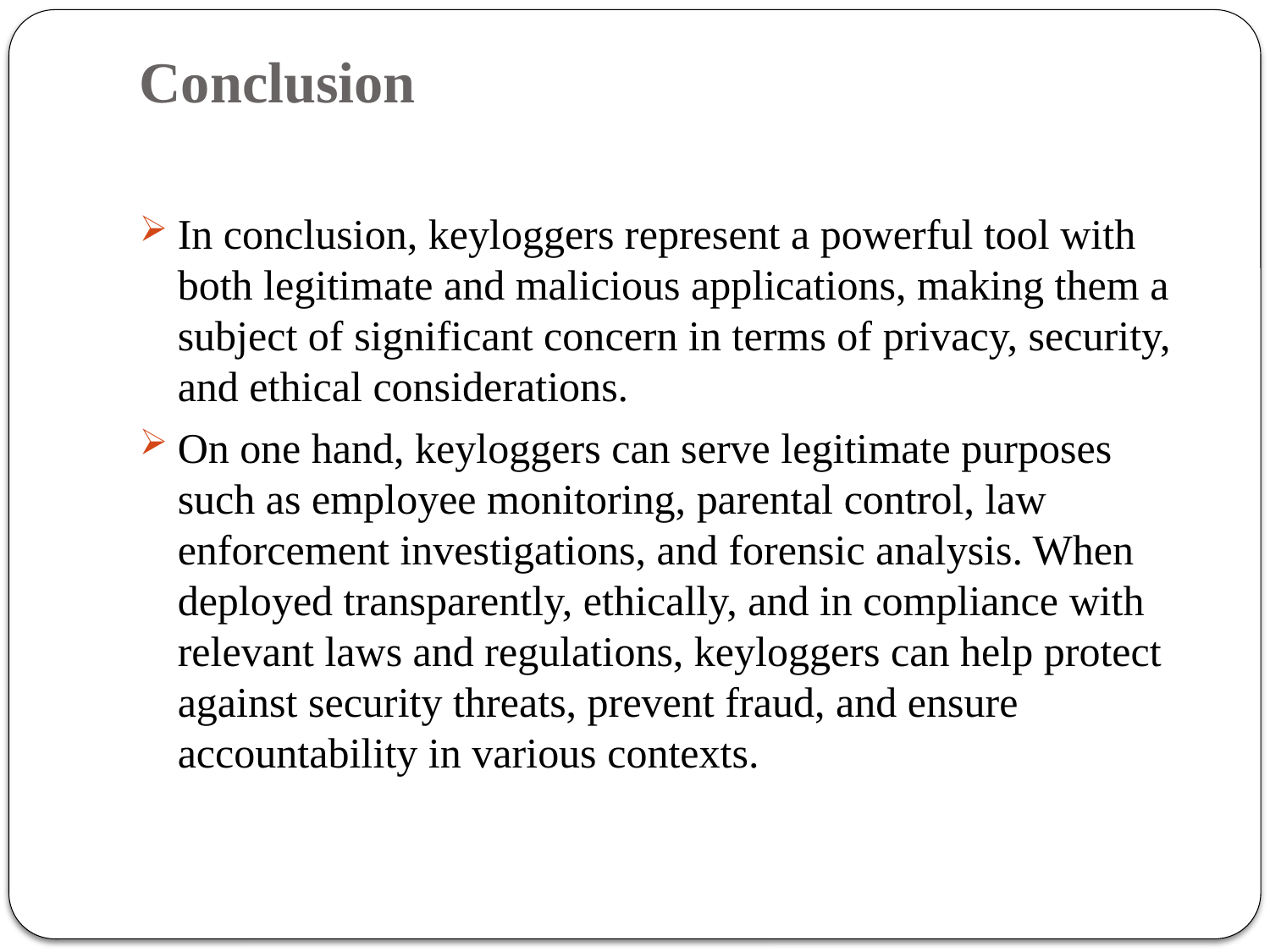

# Conclusion
In conclusion, keyloggers represent a powerful tool with both legitimate and malicious applications, making them a subject of significant concern in terms of privacy, security, and ethical considerations.
On one hand, keyloggers can serve legitimate purposes such as employee monitoring, parental control, law enforcement investigations, and forensic analysis. When deployed transparently, ethically, and in compliance with relevant laws and regulations, keyloggers can help protect against security threats, prevent fraud, and ensure accountability in various contexts.